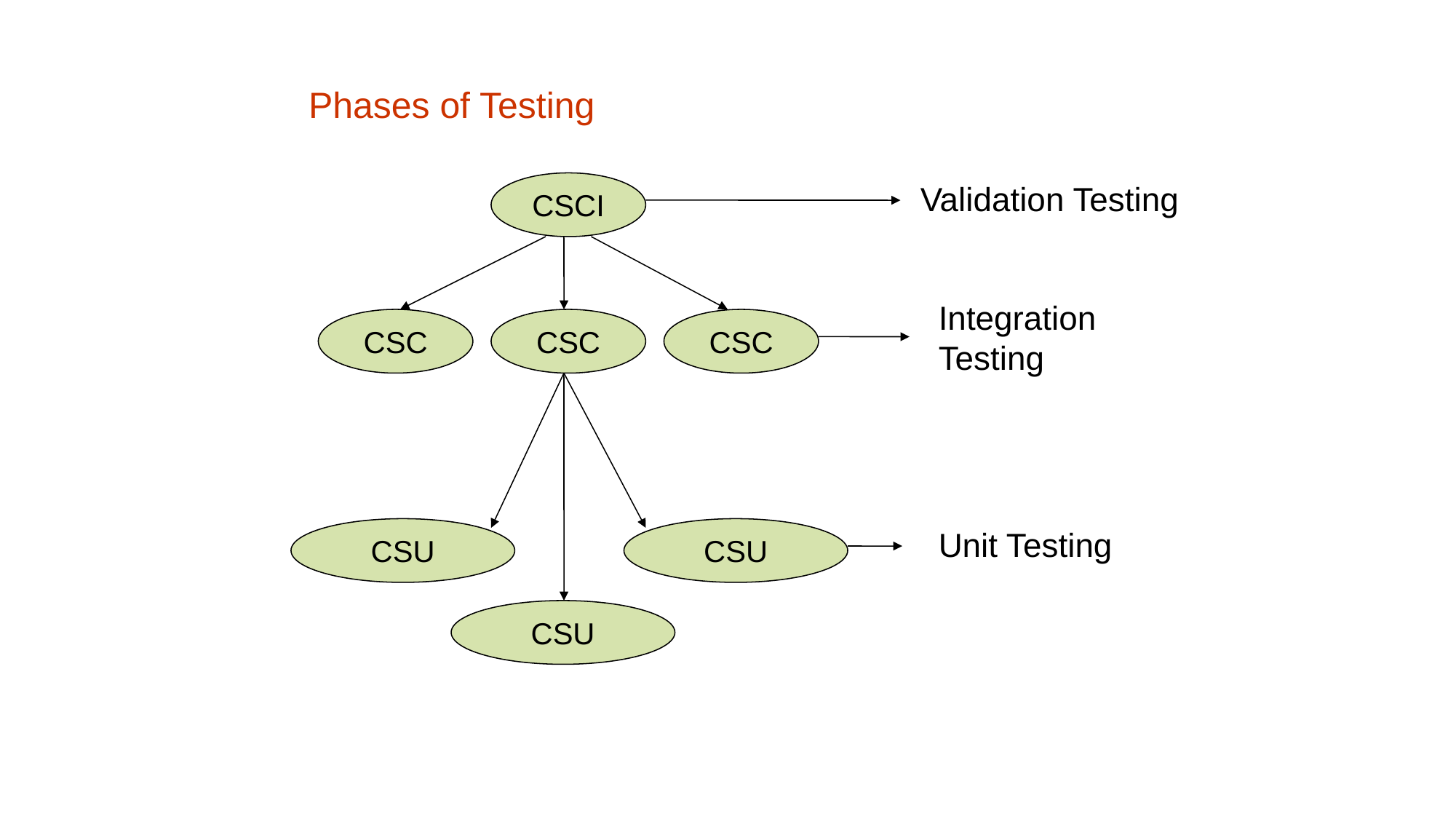

Phases of Testing
CSCI
Validation Testing

Integration Testing
CSC
CSC
CSC

CSU
CSU
CSU
Unit Testing

11